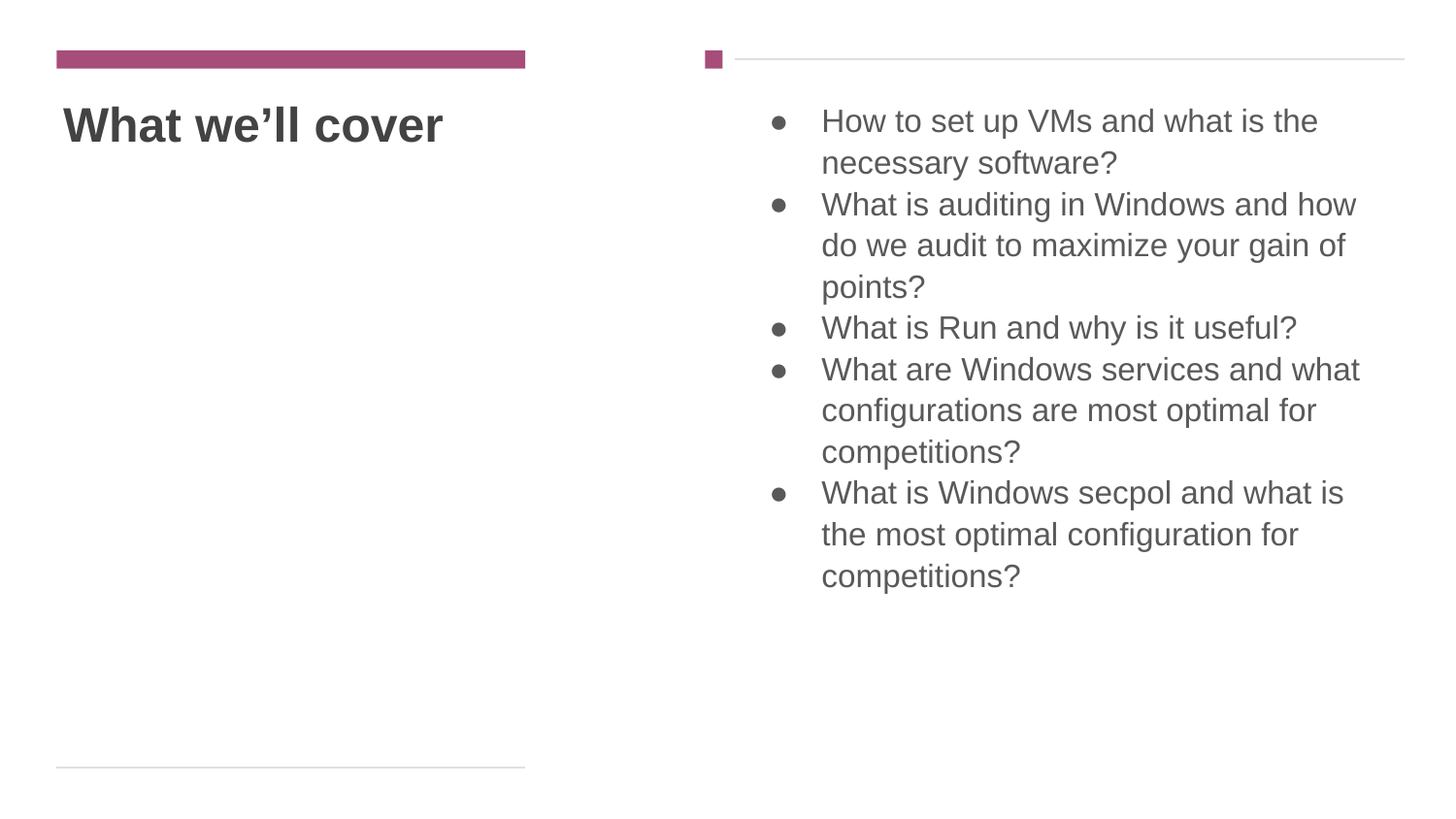

# What we’ll cover
How to set up VMs and what is the necessary software?
What is auditing in Windows and how do we audit to maximize your gain of points?
What is Run and why is it useful?
What are Windows services and what configurations are most optimal for competitions?
What is Windows secpol and what is the most optimal configuration for competitions?